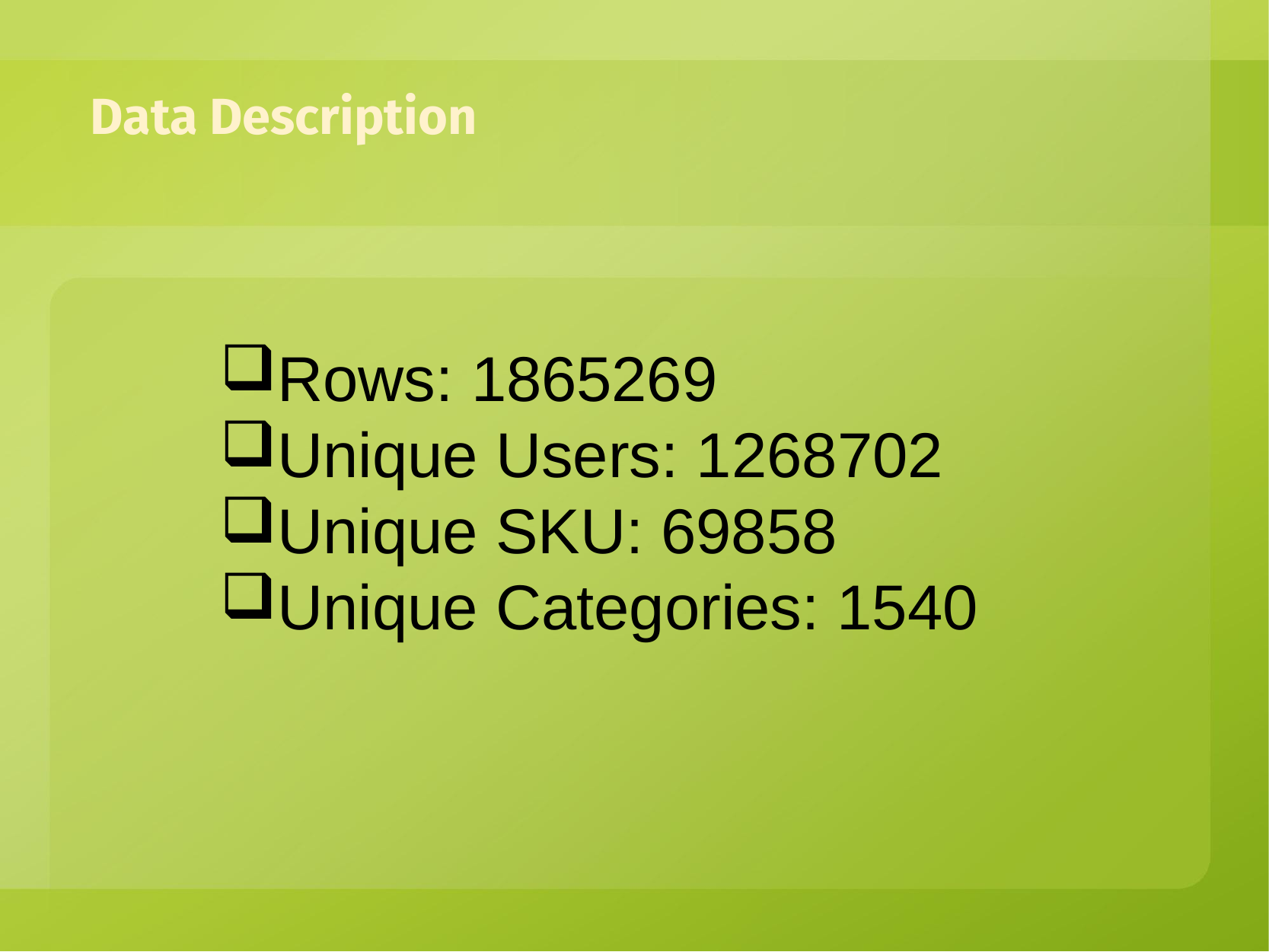

Data Description

Rows: 1865269
Unique Users: 1268702
Unique SKU: 69858
Unique Categories: 1540